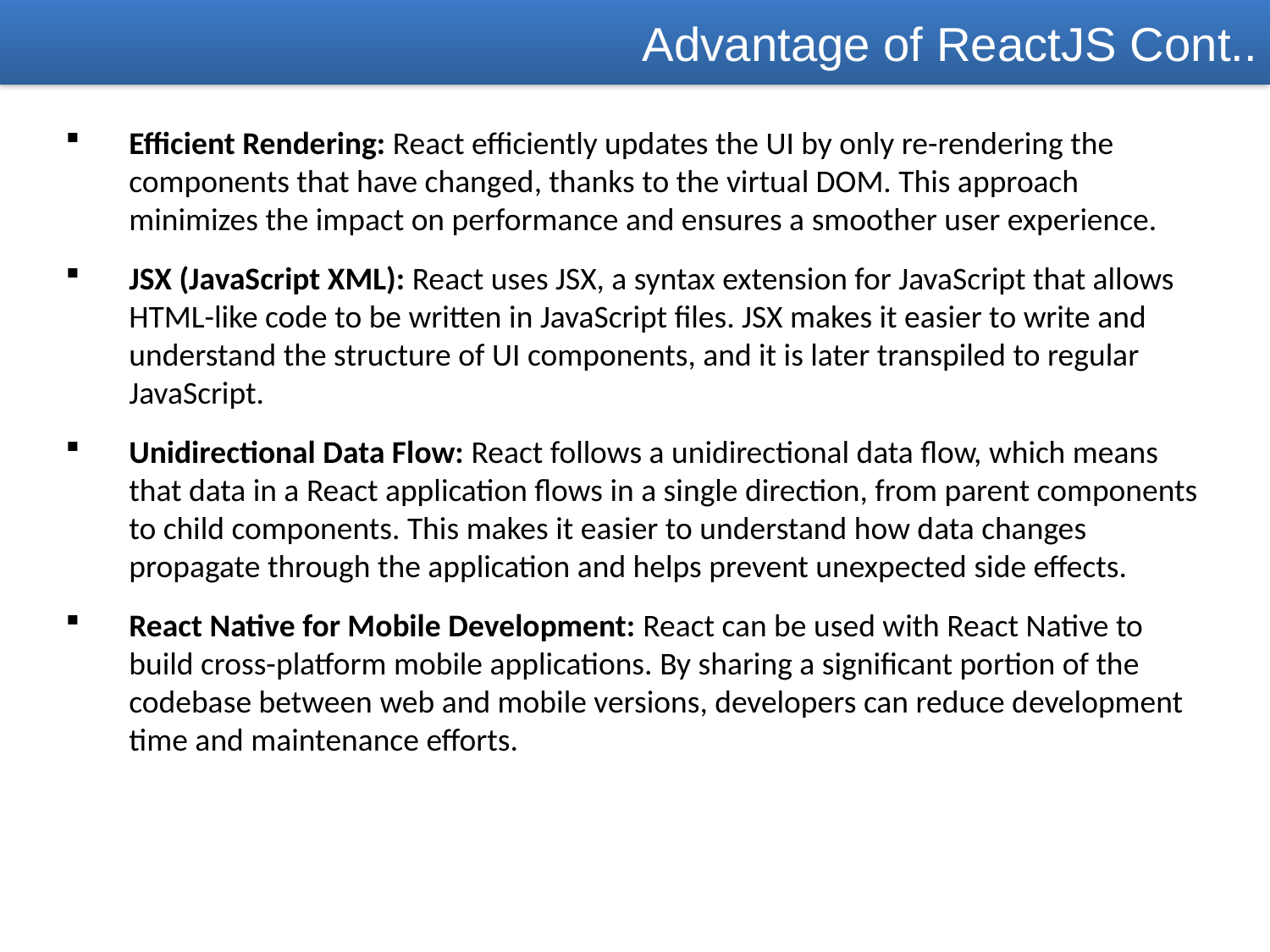

Advantage of ReactJS Cont..
Efficient Rendering: React efficiently updates the UI by only re-rendering the components that have changed, thanks to the virtual DOM. This approach minimizes the impact on performance and ensures a smoother user experience.
JSX (JavaScript XML): React uses JSX, a syntax extension for JavaScript that allows HTML-like code to be written in JavaScript files. JSX makes it easier to write and understand the structure of UI components, and it is later transpiled to regular JavaScript.
Unidirectional Data Flow: React follows a unidirectional data flow, which means that data in a React application flows in a single direction, from parent components to child components. This makes it easier to understand how data changes propagate through the application and helps prevent unexpected side effects.
React Native for Mobile Development: React can be used with React Native to build cross-platform mobile applications. By sharing a significant portion of the codebase between web and mobile versions, developers can reduce development time and maintenance efforts.